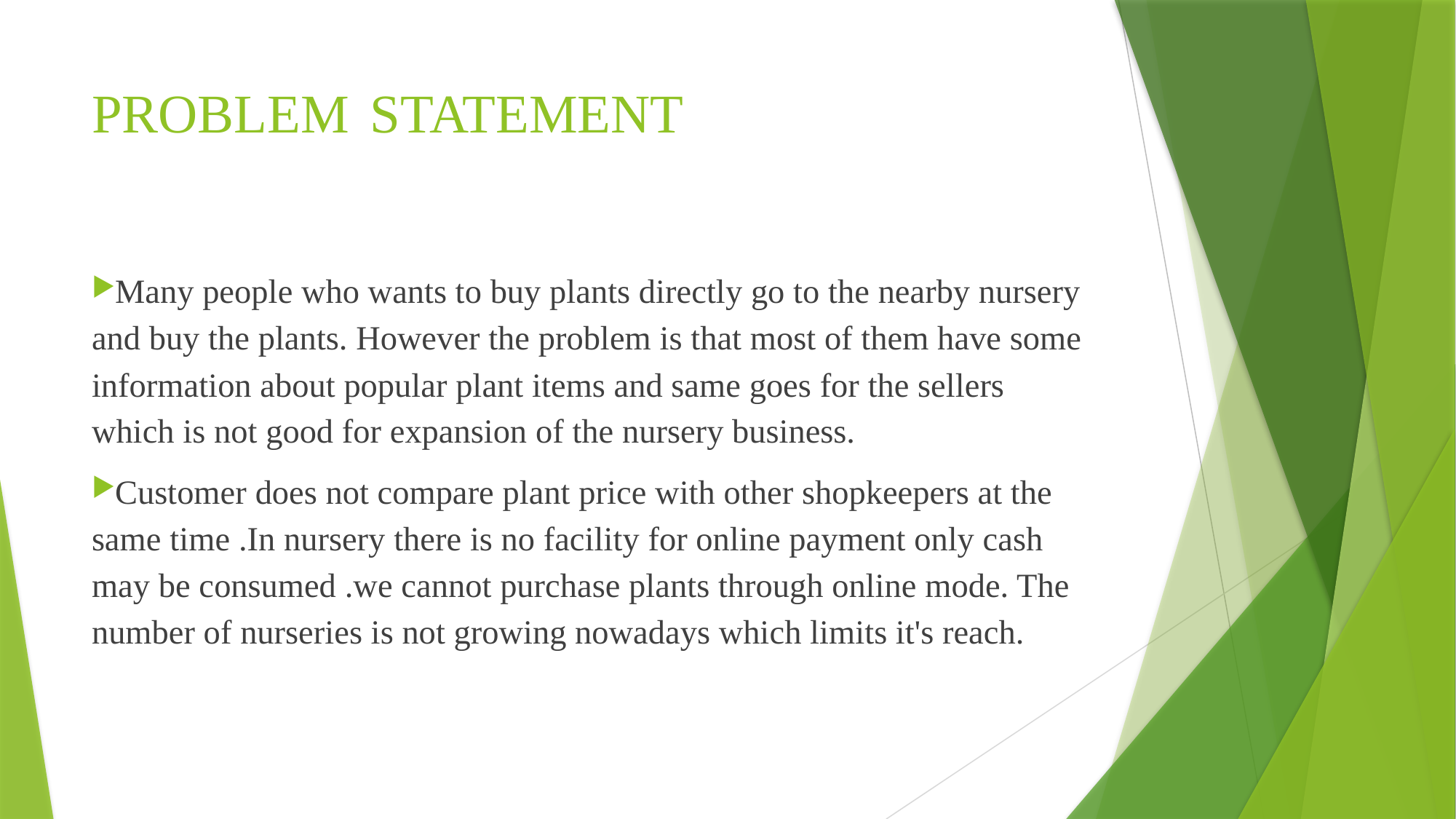

# PROBLEM  STATEMENT
Many people who wants to buy plants directly go to the nearby nursery and buy the plants. However the problem is that most of them have some information about popular plant items and same goes for the sellers which is not good for expansion of the nursery business.
Customer does not compare plant price with other shopkeepers at the same time .In nursery there is no facility for online payment only cash may be consumed .we cannot purchase plants through online mode. The number of nurseries is not growing nowadays which limits it's reach.